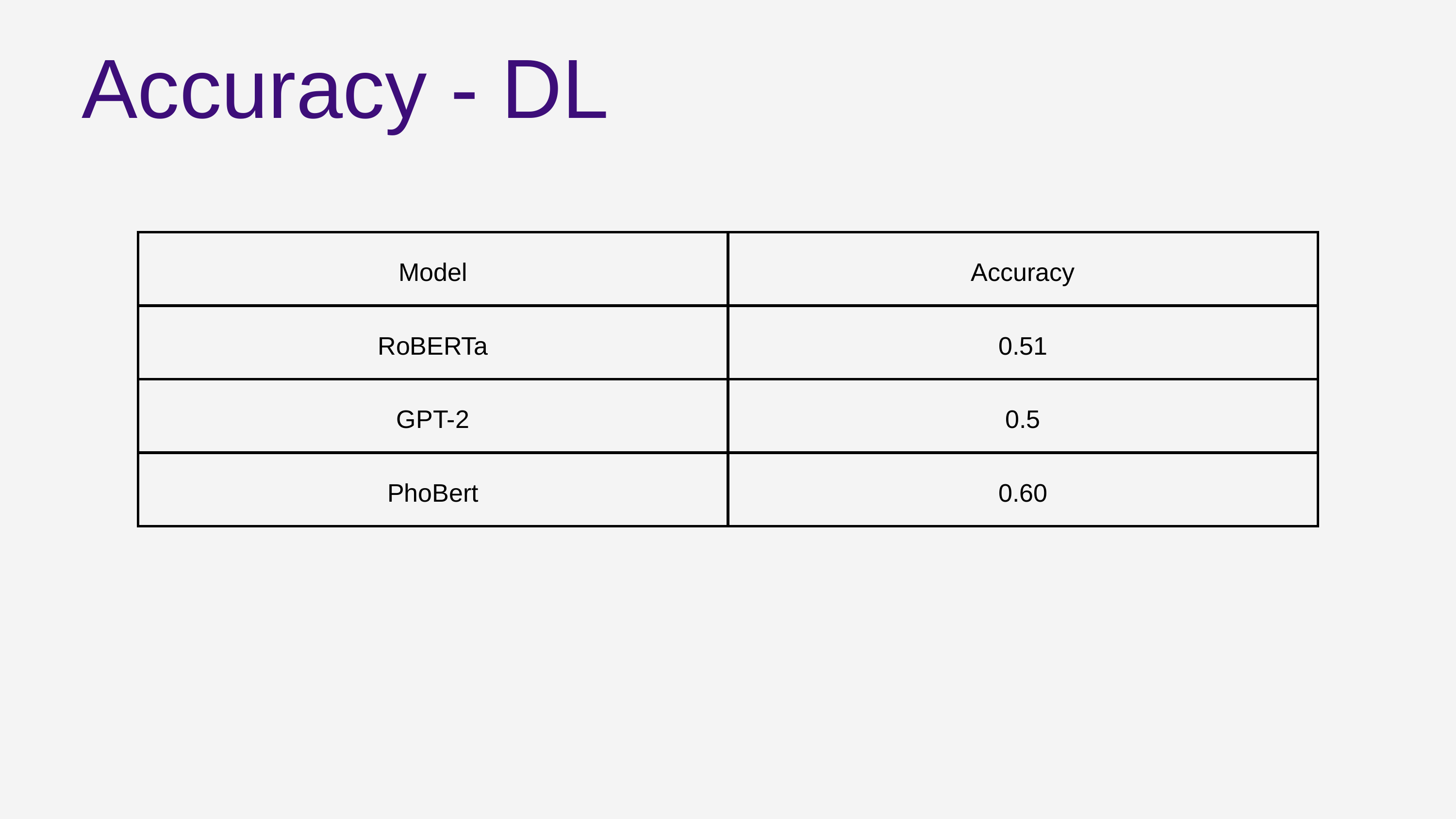

Accuracy - DL
| Model | Accuracy |
| --- | --- |
| RoBERTa | 0.51 |
| GPT-2 | 0.5 |
| PhoBert | 0.60 |